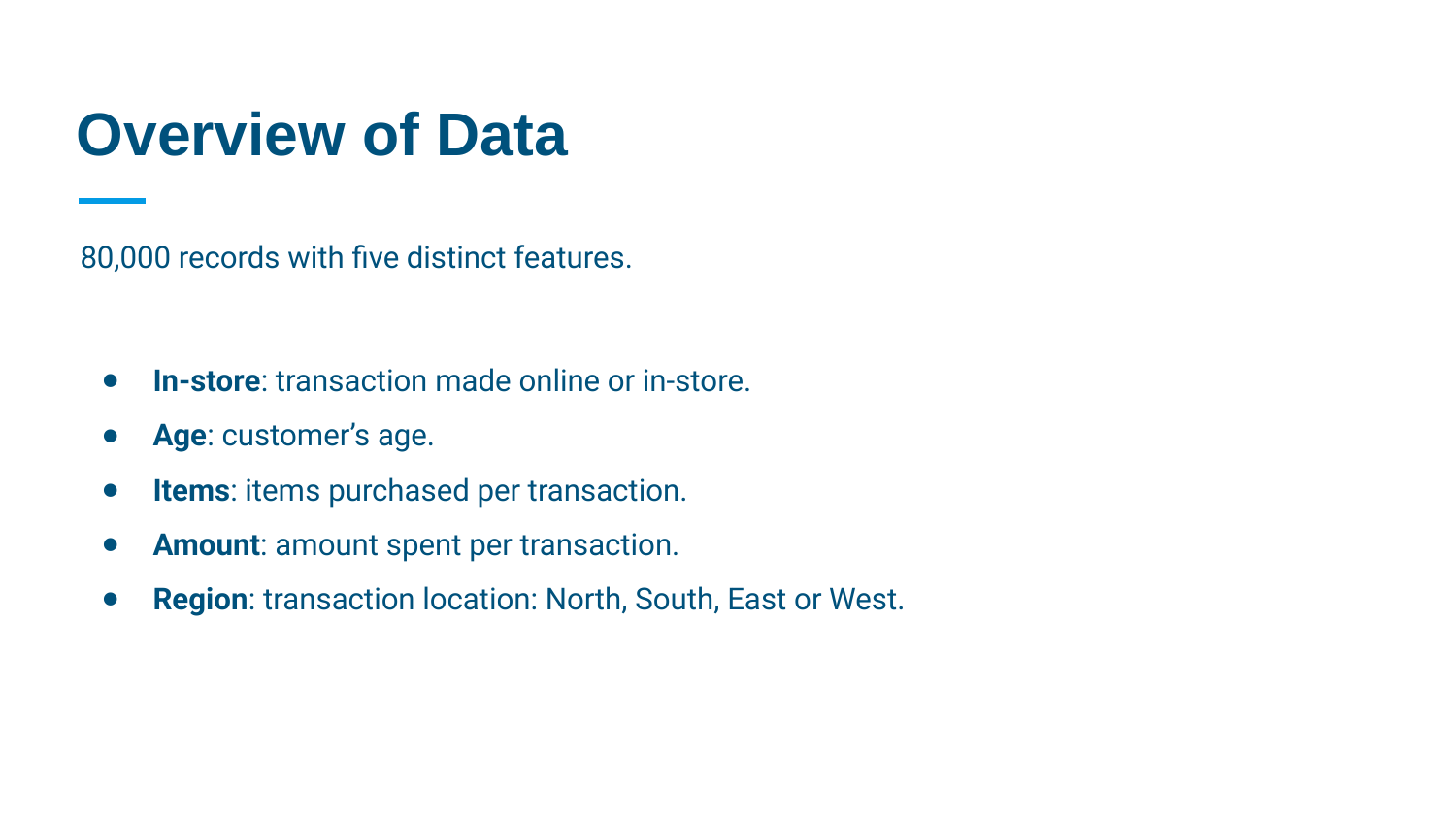

# Overview of Data
80,000 records with five distinct features.
In-store: transaction made online or in-store.
Age: customer’s age.
Items: items purchased per transaction.
Amount: amount spent per transaction.
Region: transaction location: North, South, East or West.